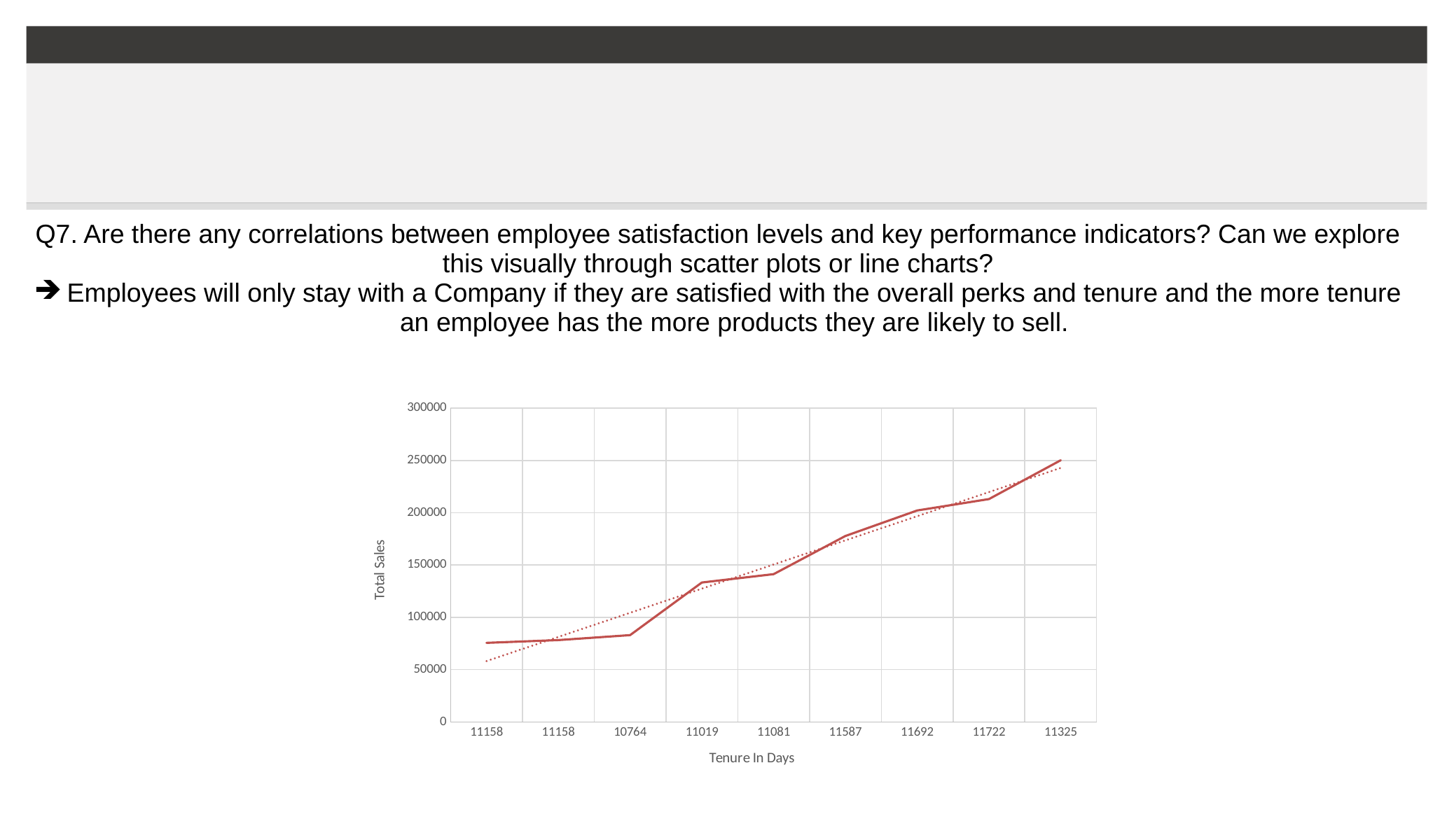

| Q7. Are there any correlations between employee satisfaction levels and key performance indicators? Can we explore this visually through scatter plots or line charts? Employees will only stay with a Company if they are satisfied with the overall perks and tenure and the more tenure an employee has the more products they are likely to sell. |
| --- |

### Chart

| Category | Total Sales |
|---|---|
| 11158 | 75567.75 |
| 11158 | 78198.1 |
| 10764 | 82964.0 |
| 11019 | 133301.03 |
| 11081 | 141295.99 |
| 11587 | 177749.26 |
| 11692 | 202143.71 |
| 11722 | 213051.3 |
| 11325 | 250187.45 |